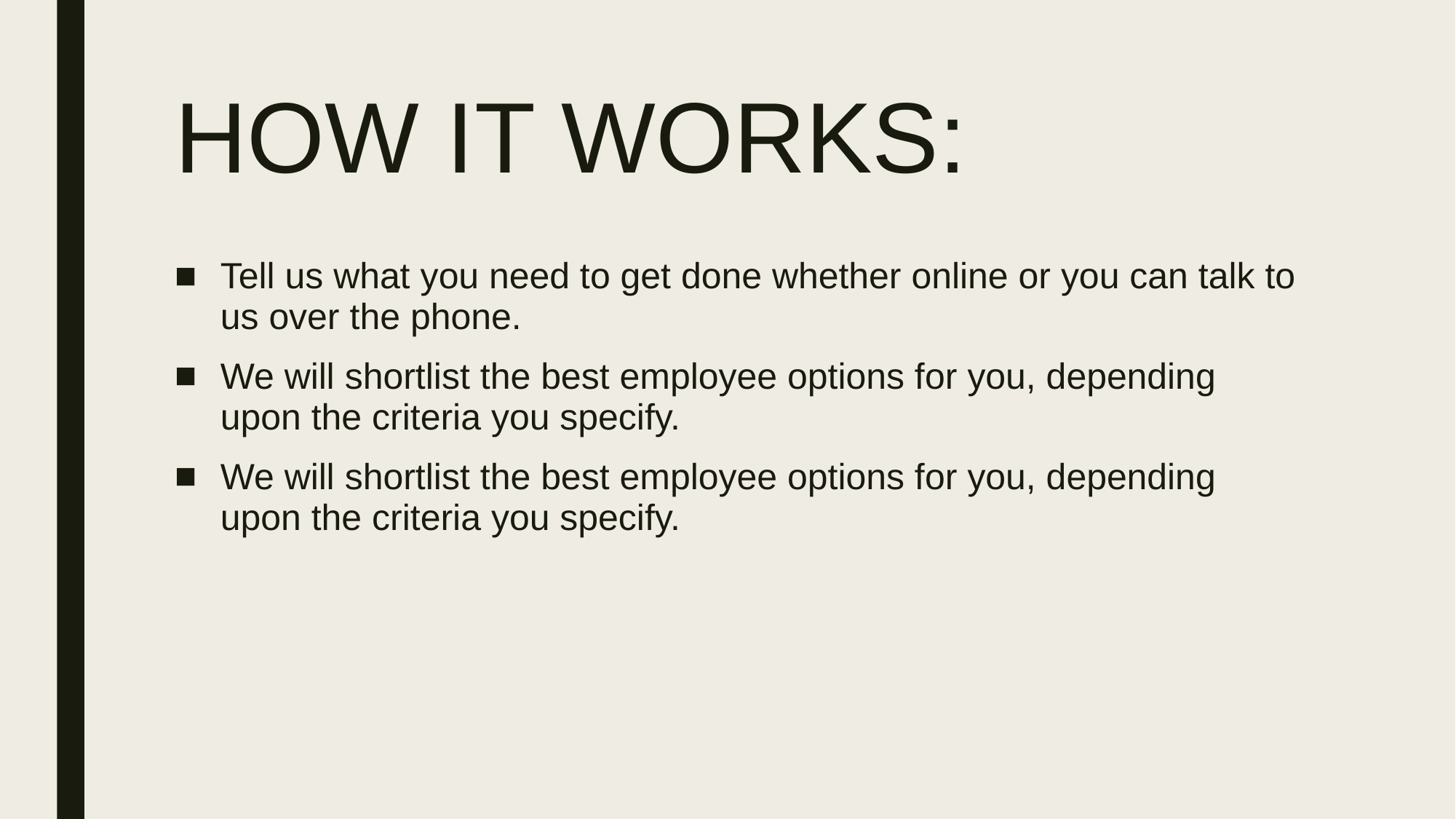

# HOW IT WORKS:

Tell us what you need to get done whether online or you can talk to us over the phone.
We will shortlist the best employee options for you, depending upon the criteria you specify.
We will shortlist the best employee options for you, depending upon the criteria you specify.